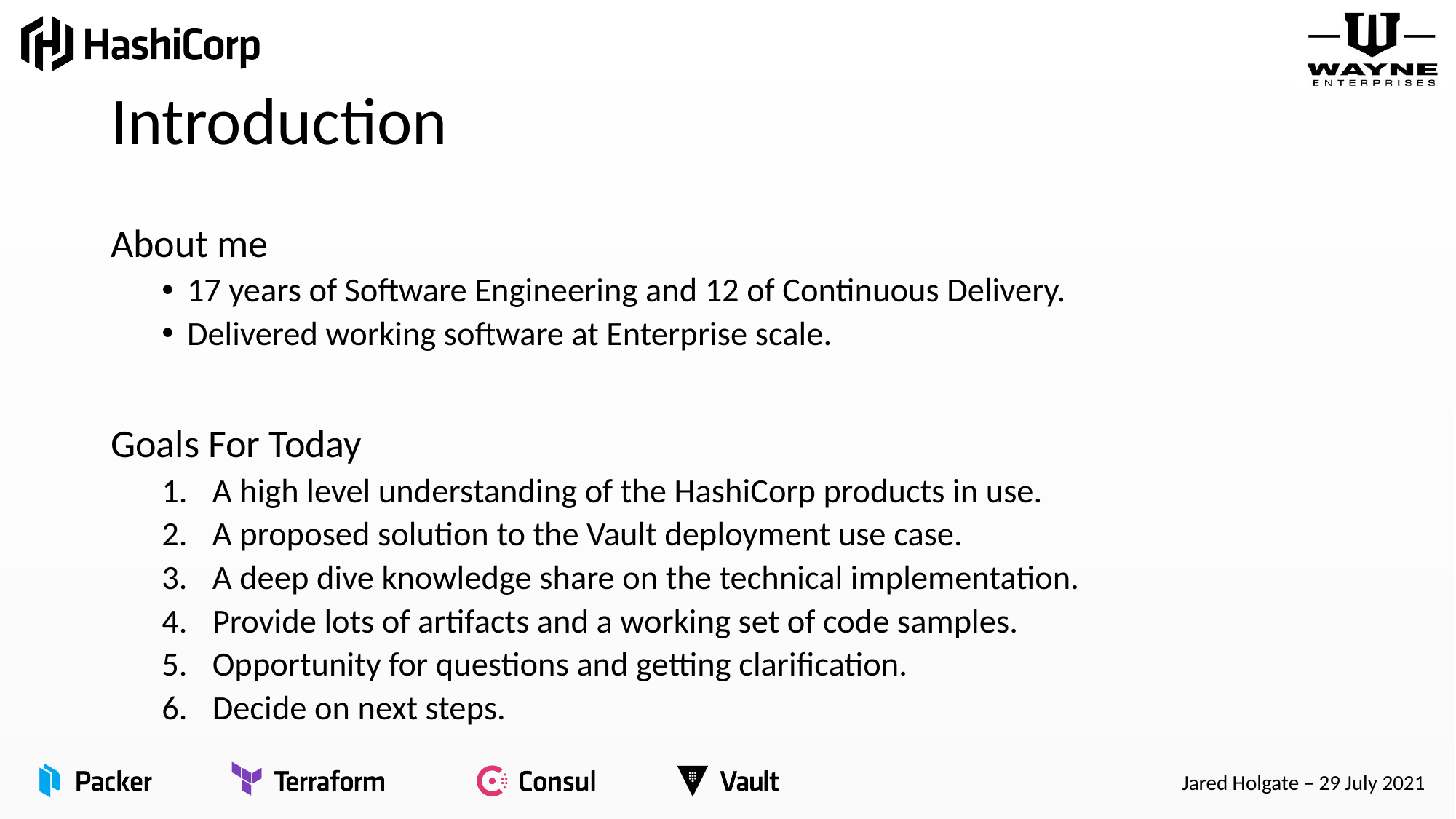

# Introduction
About me
17 years of Software Engineering and 12 of Continuous Delivery.
Delivered working software at Enterprise scale.

Goals For Today
A high level understanding of the HashiCorp products in use.
A proposed solution to the Vault deployment use case.
A deep dive knowledge share on the technical implementation.
Provide lots of artifacts and a working set of code samples.
Opportunity for questions and getting clarification.
Decide on next steps.